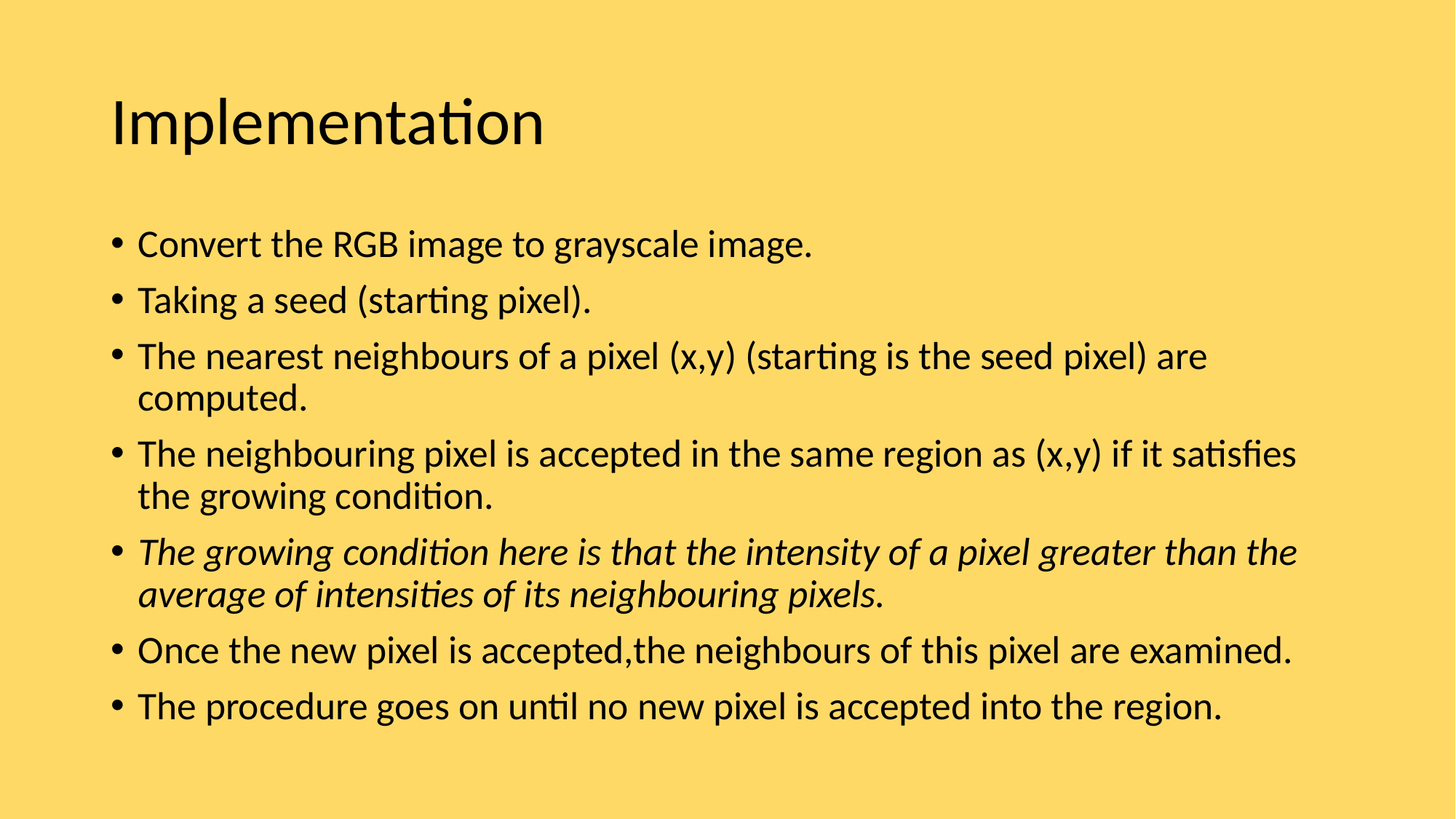

# Implementation
Convert the RGB image to grayscale image.
Taking a seed (starting pixel).
The nearest neighbours of a pixel (x,y) (starting is the seed pixel) are computed.
The neighbouring pixel is accepted in the same region as (x,y) if it satisfies the growing condition.
The growing condition here is that the intensity of a pixel greater than the average of intensities of its neighbouring pixels.
Once the new pixel is accepted,the neighbours of this pixel are examined.
The procedure goes on until no new pixel is accepted into the region.